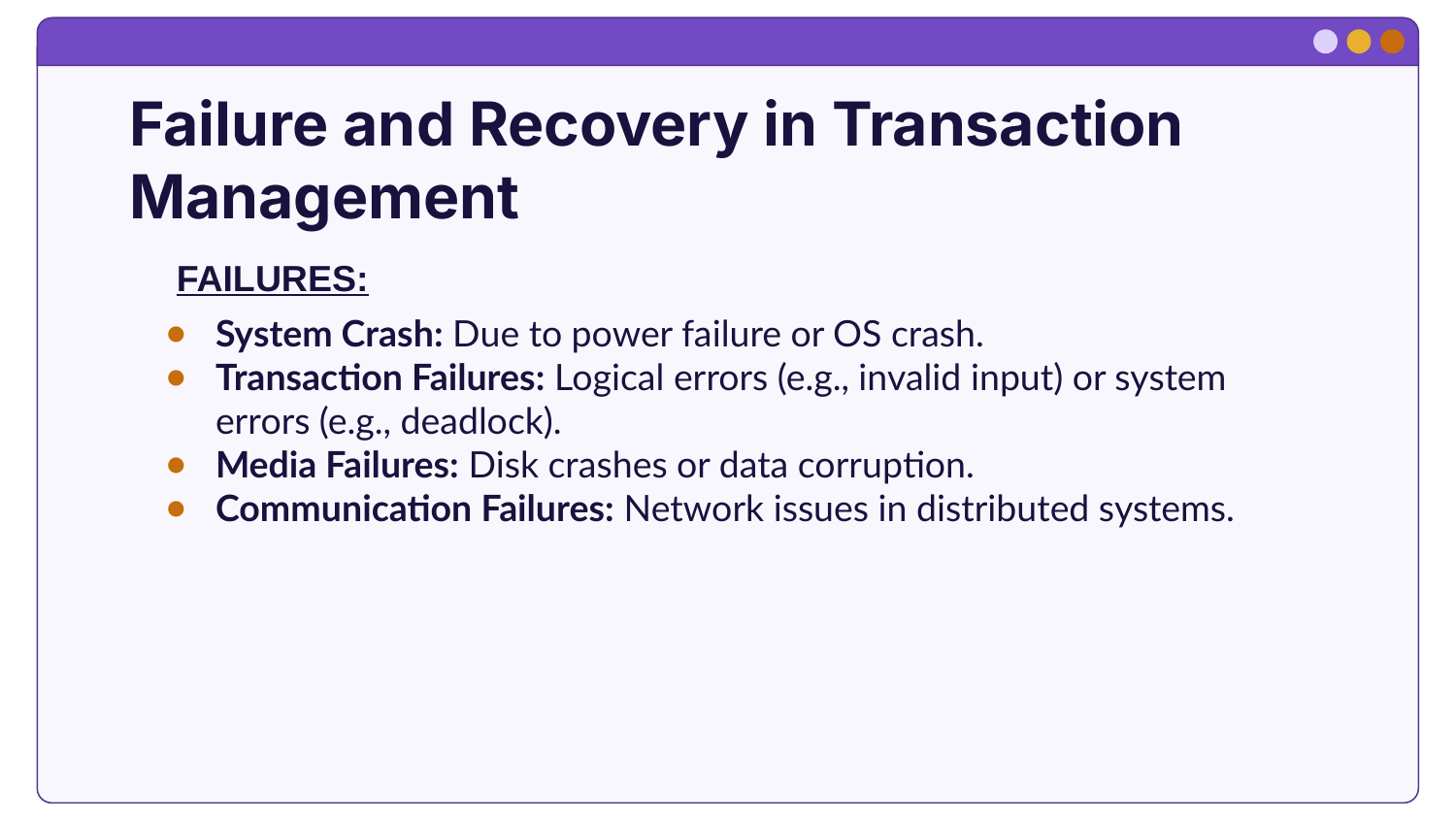

.

# Failure and Recovery in Transaction Management
FAILURES:

System Crash: Due to power failure or OS crash.
Transaction Failures: Logical errors (e.g., invalid input) or system errors (e.g., deadlock).
Media Failures: Disk crashes or data corruption.
Communication Failures: Network issues in distributed systems.